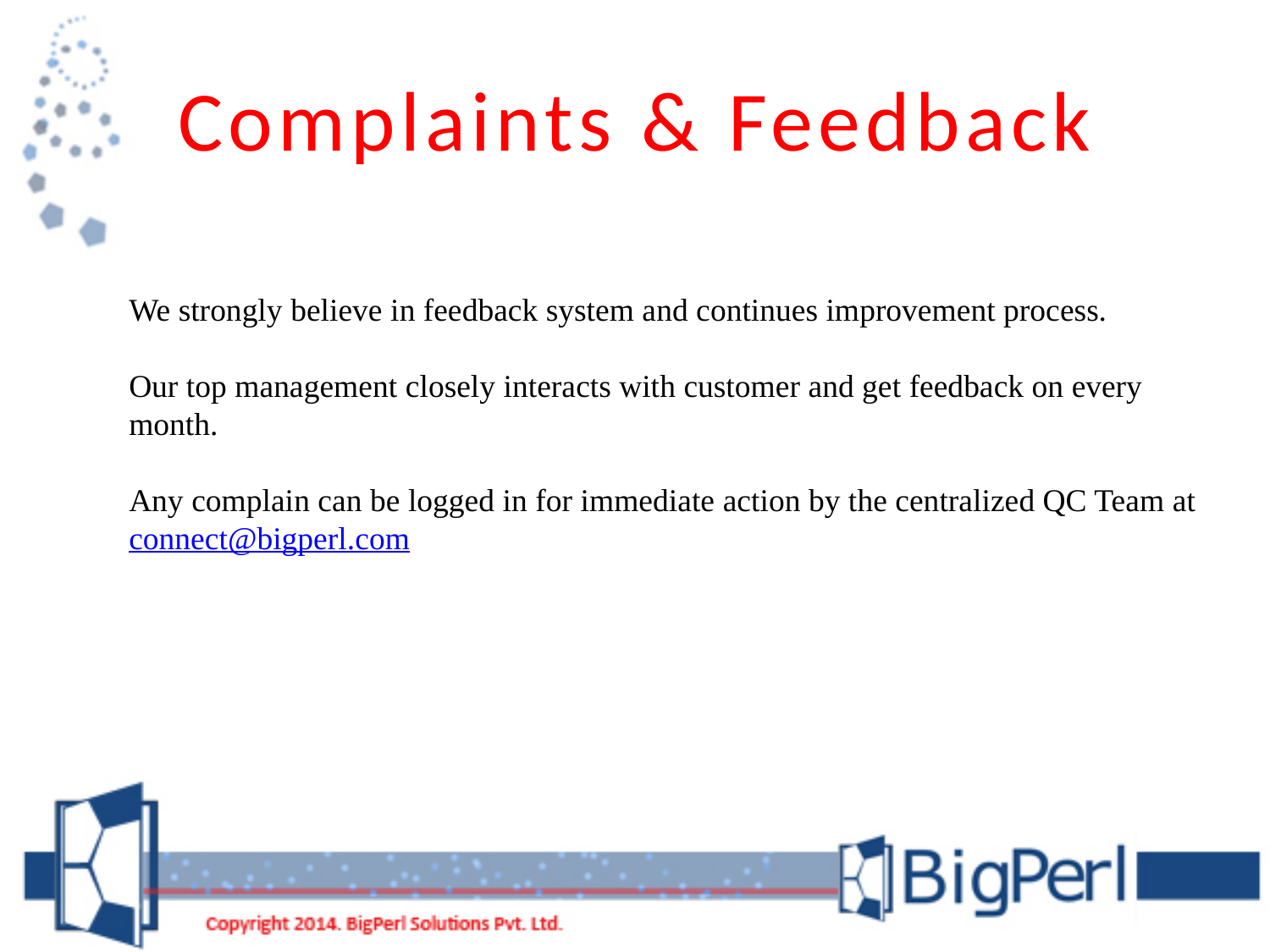

# Complaints & Feedback

We strongly believe in feedback system and continues improvement process.

Our top management closely interacts with customer and get feedback on every month.

Any complain can be logged in for immediate action by the centralized QC Team at connect@bigperl.com